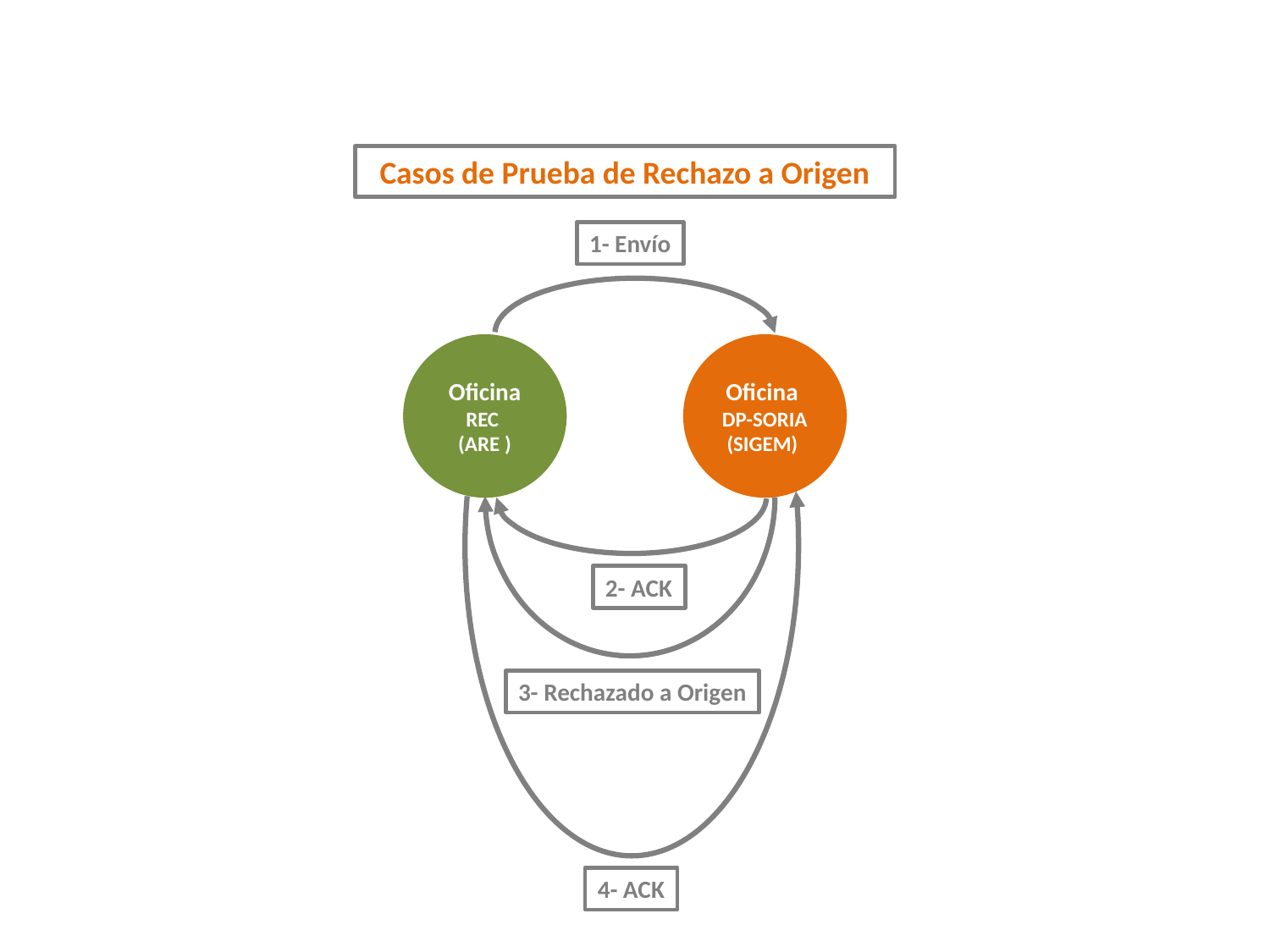

Casos de Prueba de Rechazo a Origen
1- Envío

Oficina REC
(ARE )

Oficina
DP-SORIA
(SIGEM)

2- ACK
3- Rechazado a Origen
4- ACK